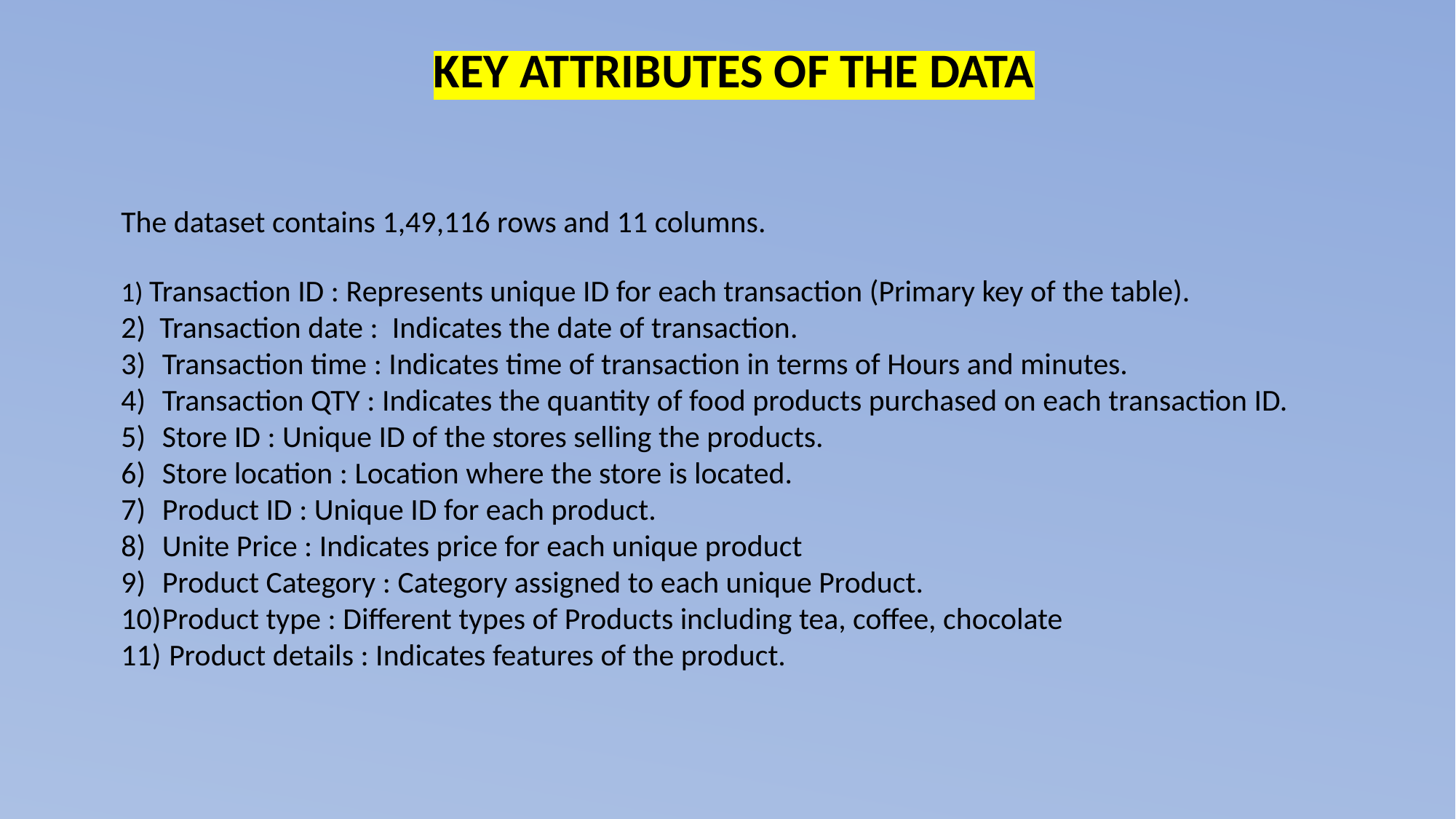

KEY ATTRIBUTES OF THE DATA
The dataset contains 1,49,116 rows and 11 columns.

1) Transaction ID : Represents unique ID for each transaction (Primary key of the table).
2)  Transaction date :  Indicates the date of transaction.
Transaction time : Indicates time of transaction in terms of Hours and minutes.
Transaction QTY : Indicates the quantity of food products purchased on each transaction ID.
Store ID : Unique ID of the stores selling the products.
Store location : Location where the store is located.
Product ID : Unique ID for each product.
Unite Price : Indicates price for each unique product
Product Category : Category assigned to each unique Product.
Product type : Different types of Products including tea, coffee, chocolate
 Product details : Indicates features of the product.